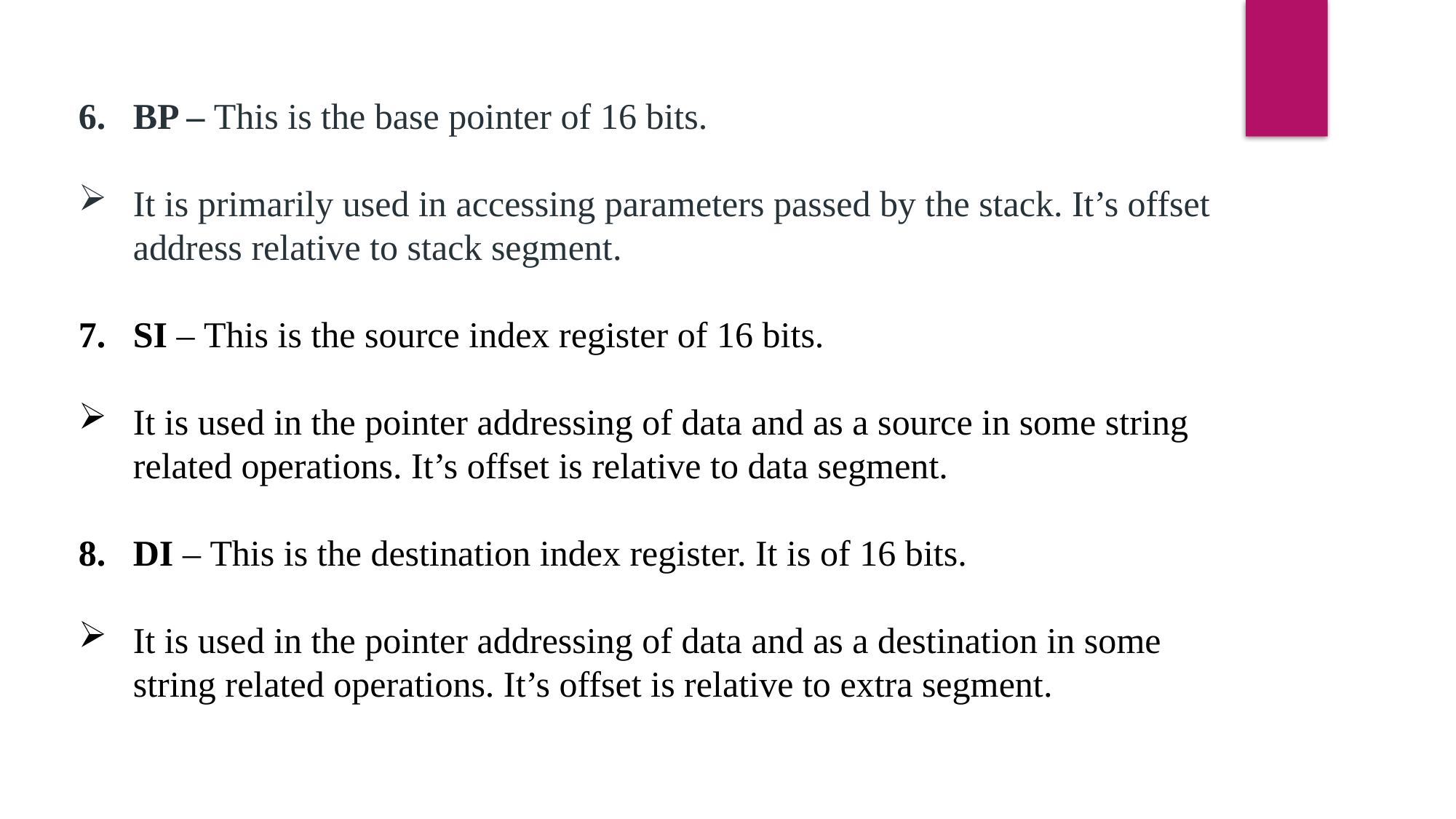

6.   BP – This is the base pointer of 16 bits.
It is primarily used in accessing parameters passed by the stack. It’s offset address relative to stack segment.

7.   SI – This is the source index register of 16 bits.
It is used in the pointer addressing of data and as a source in some string related operations. It’s offset is relative to data segment.

DI – This is the destination index register. It is of 16 bits.
It is used in the pointer addressing of data and as a destination in some string related operations. It’s offset is relative to extra segment.